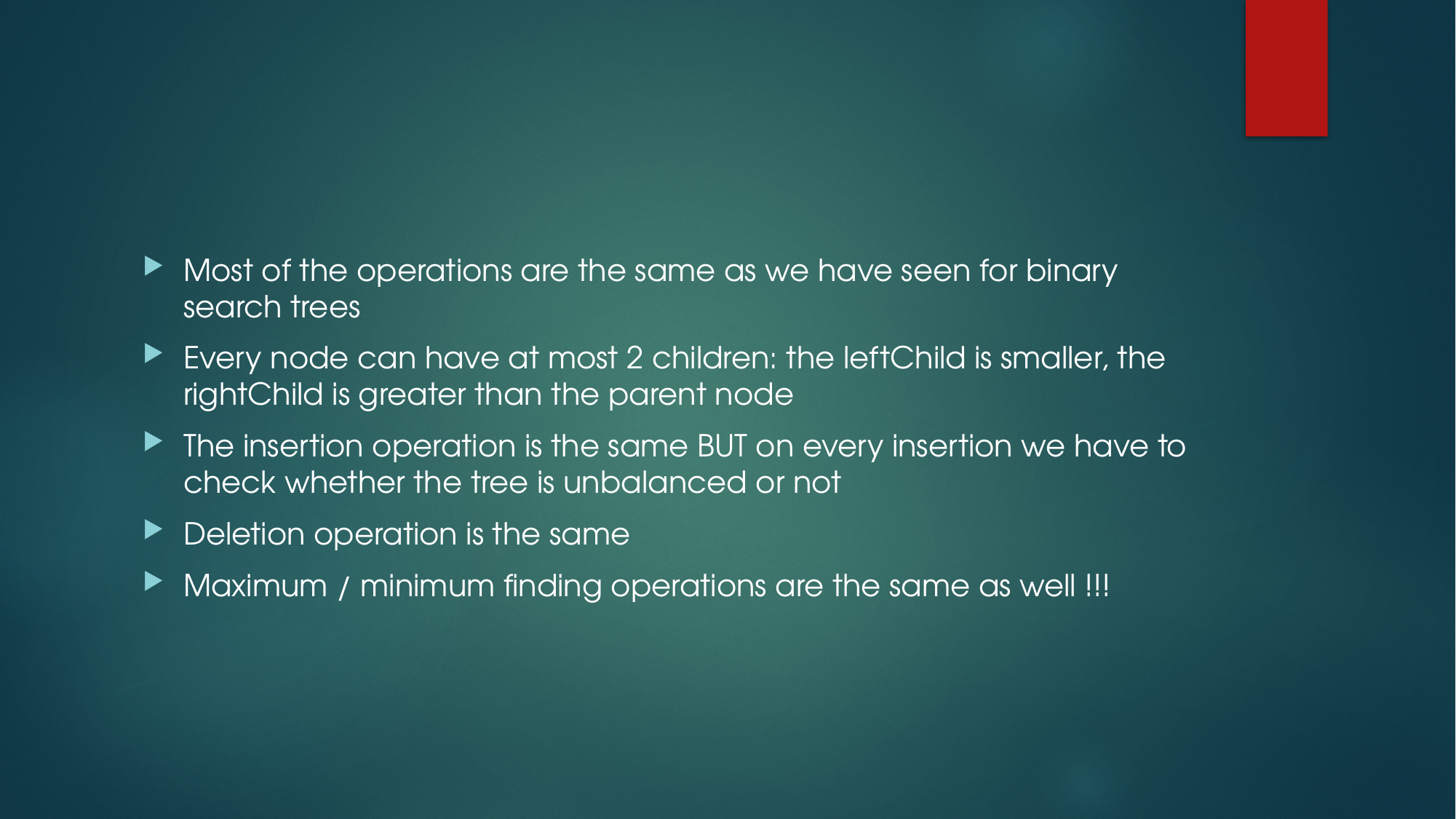

#
Most of the operations are the same as we have seen for binary search trees
Every node can have at most 2 children: the leftChild is smaller, the rightChild is greater than the parent node
The insertion operation is the same BUT on every insertion we have to check whether the tree is unbalanced or not
Deletion operation is the same
Maximum / minimum finding operations are the same as well !!!